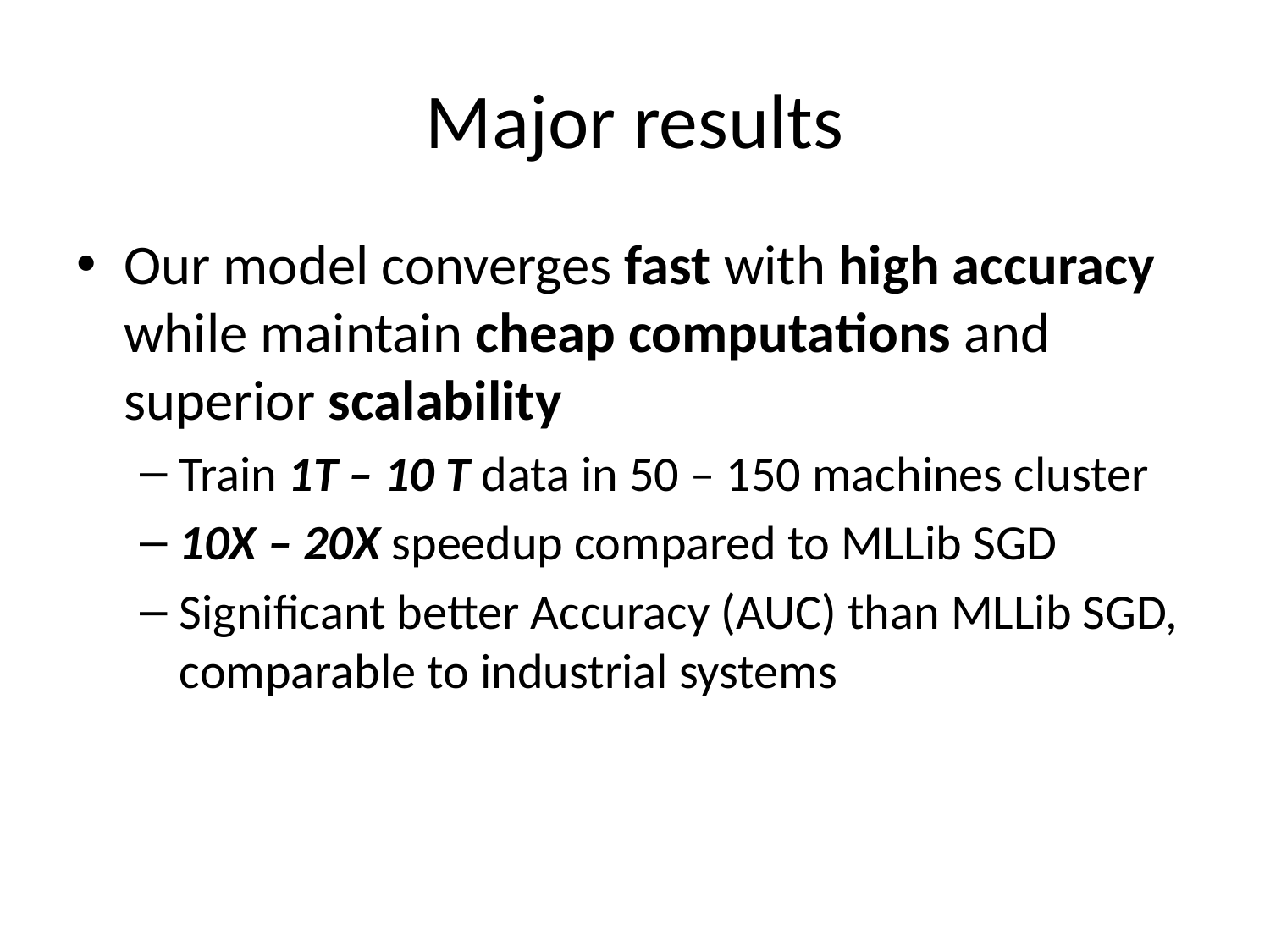

# Major results
Our model converges fast with high accuracy while maintain cheap computations and superior scalability
Train 1T – 10 T data in 50 – 150 machines cluster
10X – 20X speedup compared to MLLib SGD
Significant better Accuracy (AUC) than MLLib SGD, comparable to industrial systems